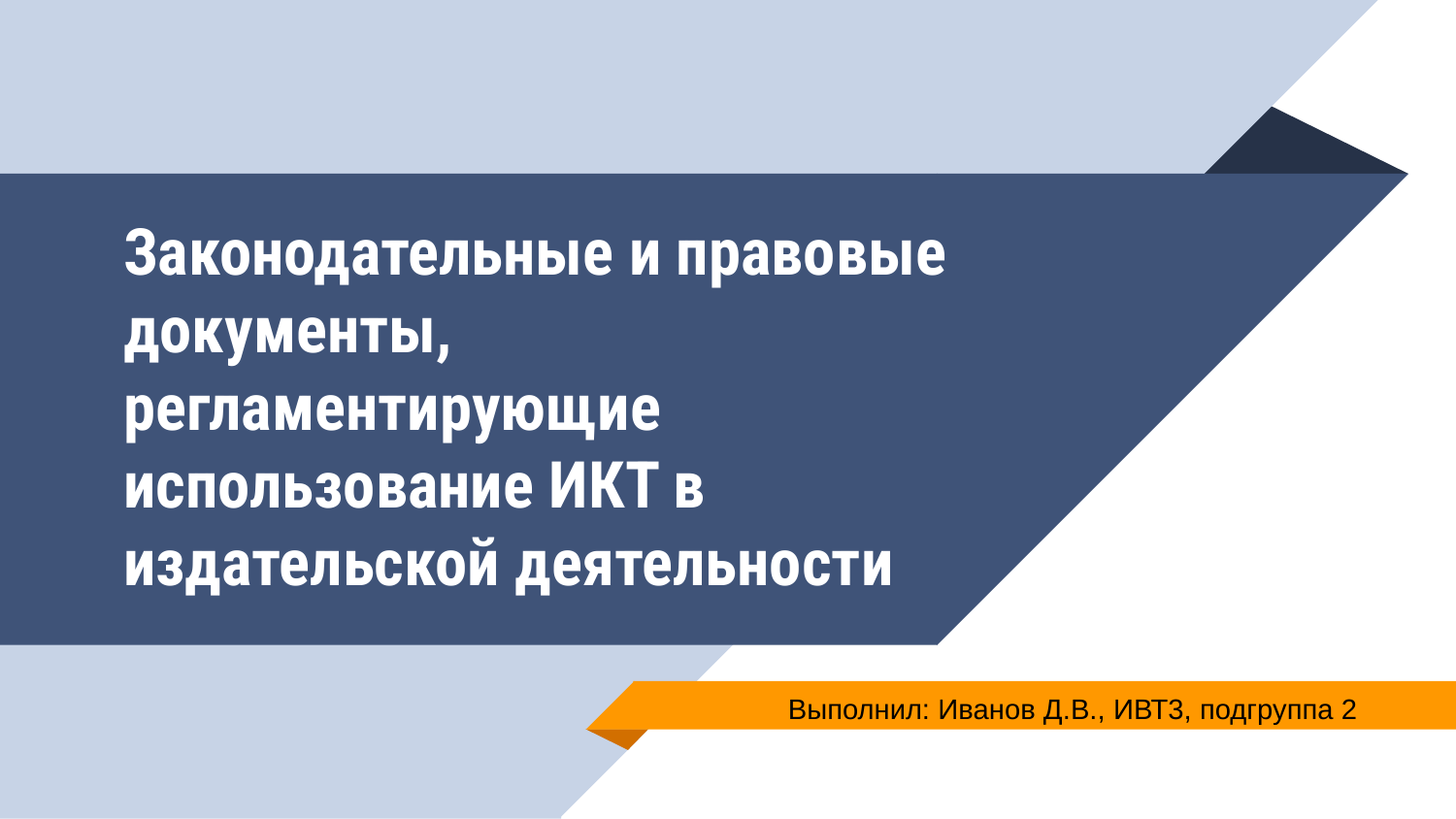

# Законодательные и правовые документы, регламентирующие использование ИКТ в издательской деятельности
Выполнил: Иванов Д.В., ИВТ3, подгруппа 2